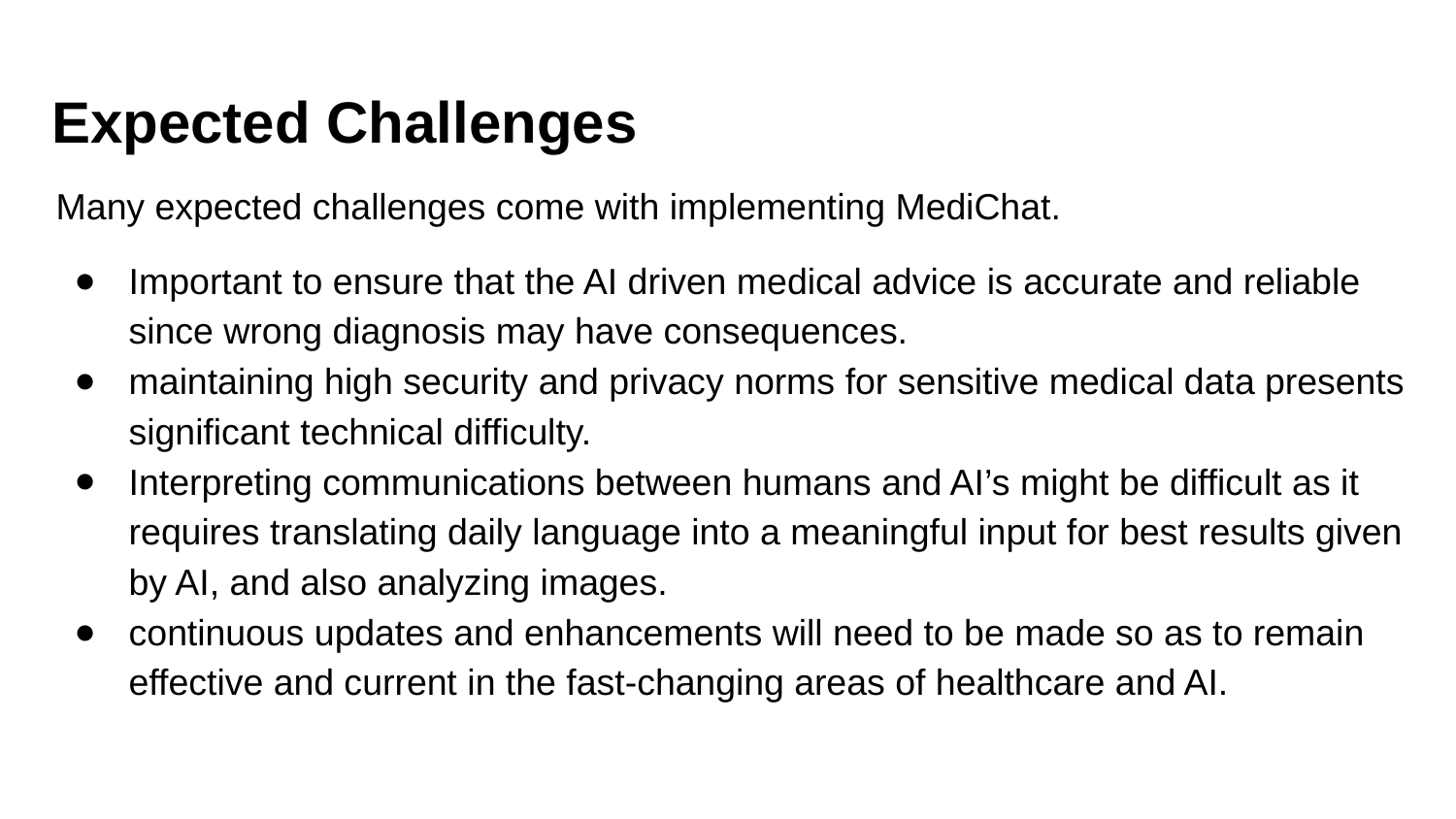

# Expected Challenges
Many expected challenges come with implementing MediChat.
Important to ensure that the AI driven medical advice is accurate and reliable since wrong diagnosis may have consequences.
maintaining high security and privacy norms for sensitive medical data presents significant technical difficulty.
Interpreting communications between humans and AI’s might be difficult as it requires translating daily language into a meaningful input for best results given by AI, and also analyzing images.
continuous updates and enhancements will need to be made so as to remain effective and current in the fast-changing areas of healthcare and AI.